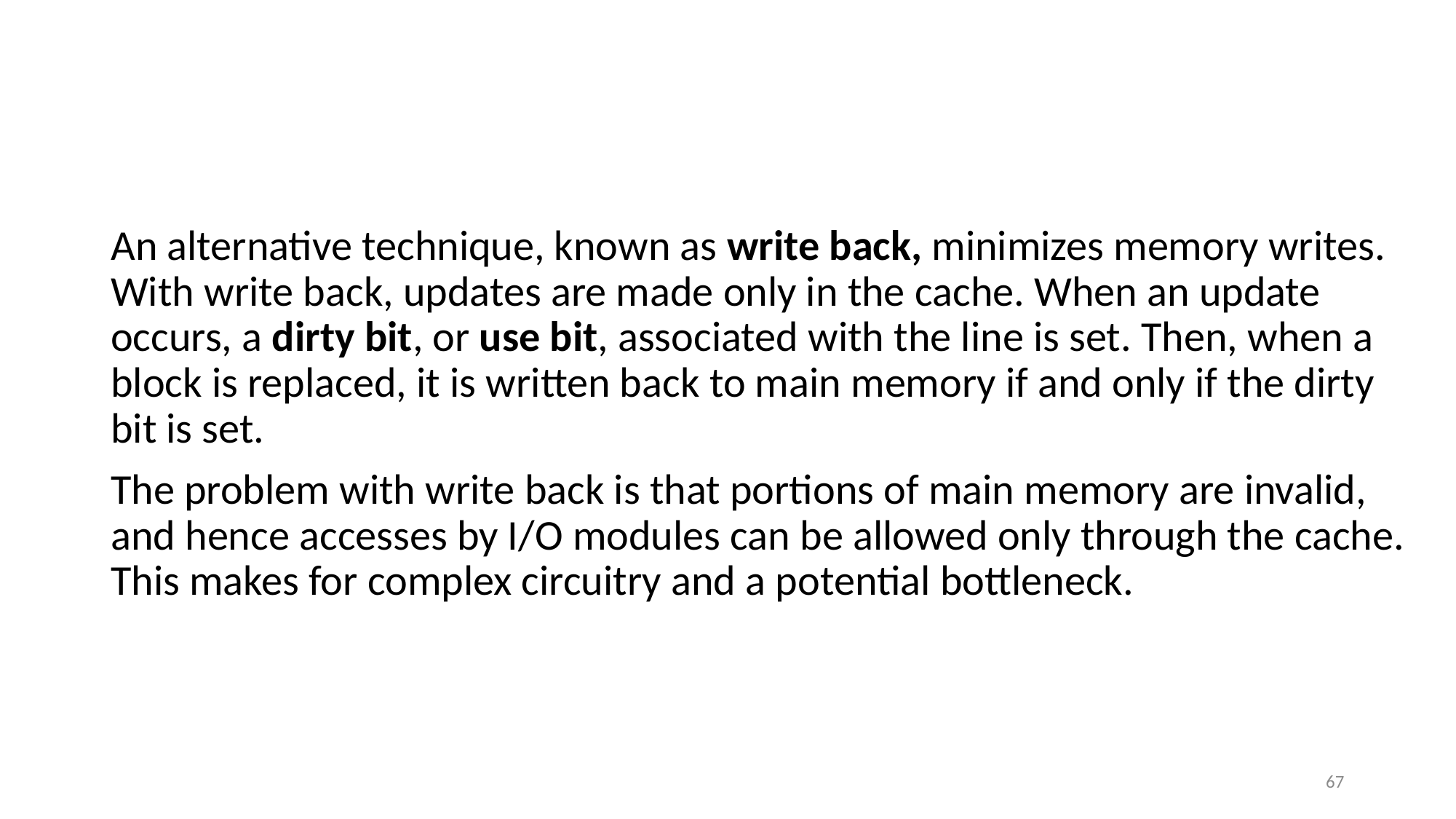

An alternative technique, known as write back, minimizes memory writes. With write back, updates are made only in the cache. When an update occurs, a dirty bit, or use bit, associated with the line is set. Then, when a block is replaced, it is written back to main memory if and only if the dirty bit is set.
The problem with write back is that portions of main memory are invalid, and hence accesses by I/O modules can be allowed only through the cache. This makes for complex circuitry and a potential bottleneck.
67